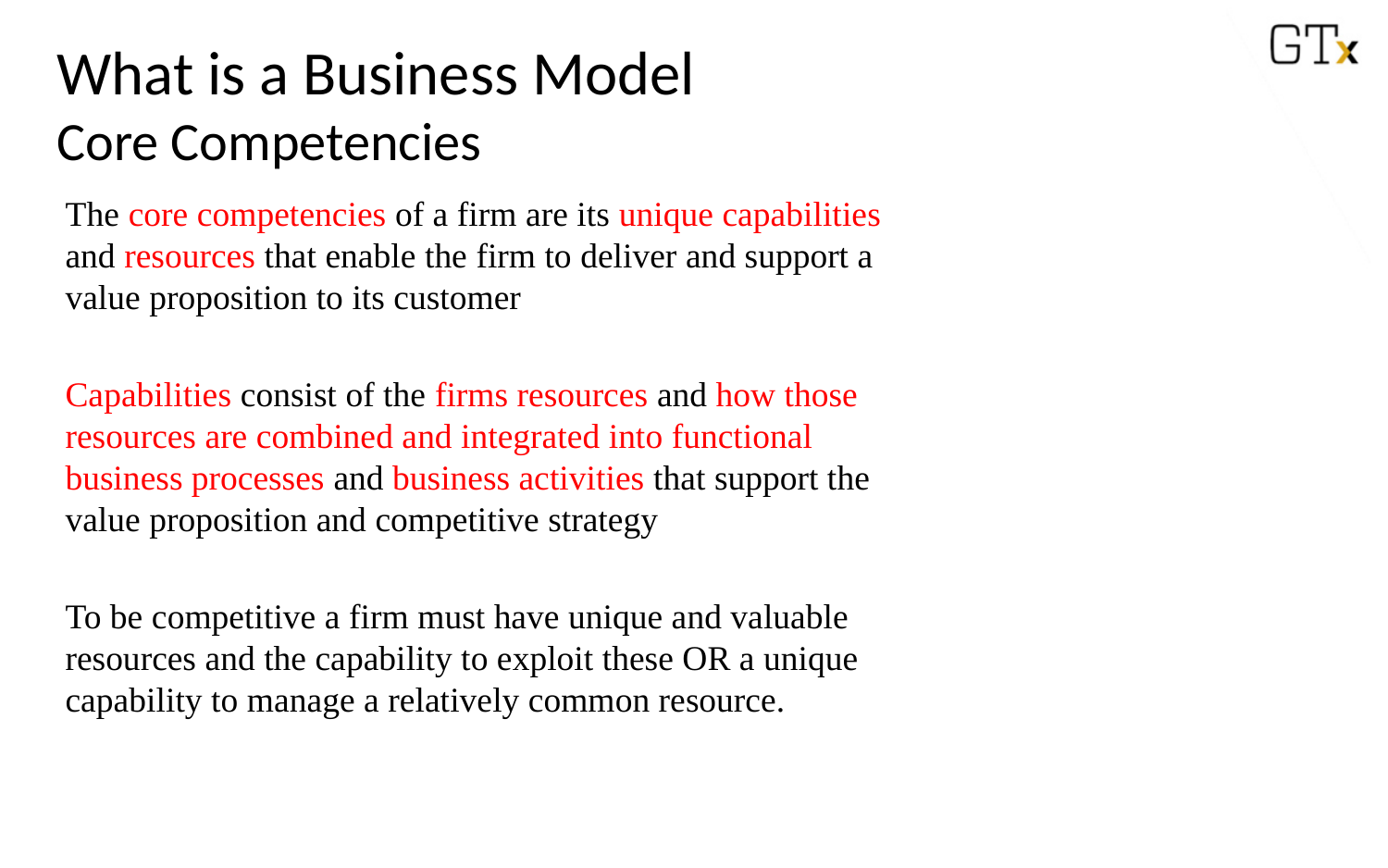

# What is a Business Model Core Competencies
The core competencies of a firm are its unique capabilities and resources that enable the firm to deliver and support a value proposition to its customer

Capabilities consist of the firms resources and how those resources are combined and integrated into functional business processes and business activities that support the value proposition and competitive strategy

To be competitive a firm must have unique and valuable resources and the capability to exploit these OR a unique capability to manage a relatively common resource.